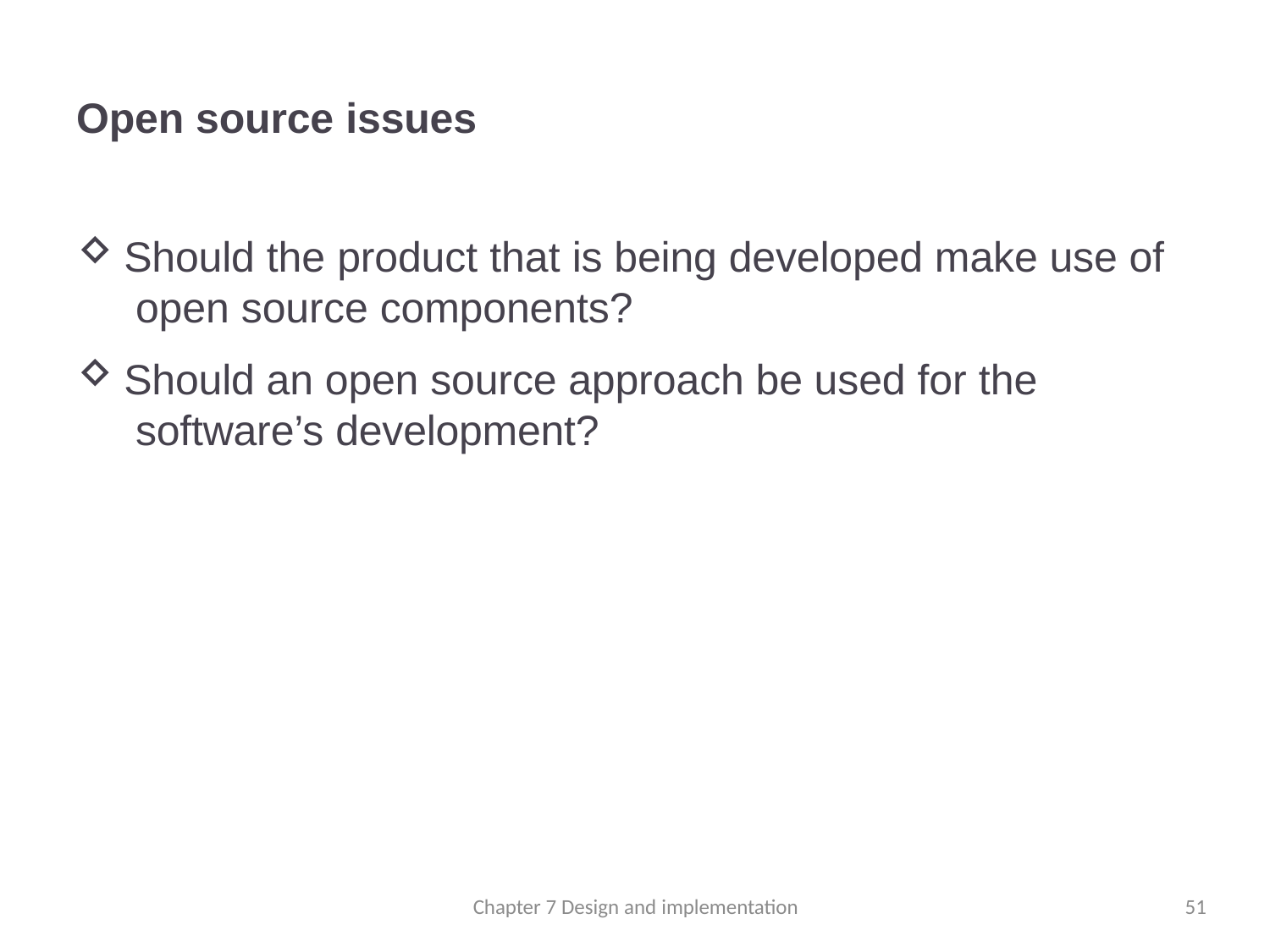

Open source issues

Should the product that is being developed make use of  open source components?
Should an open source approach be used for the  software’s development?
Chapter 7 Design and implementation
51